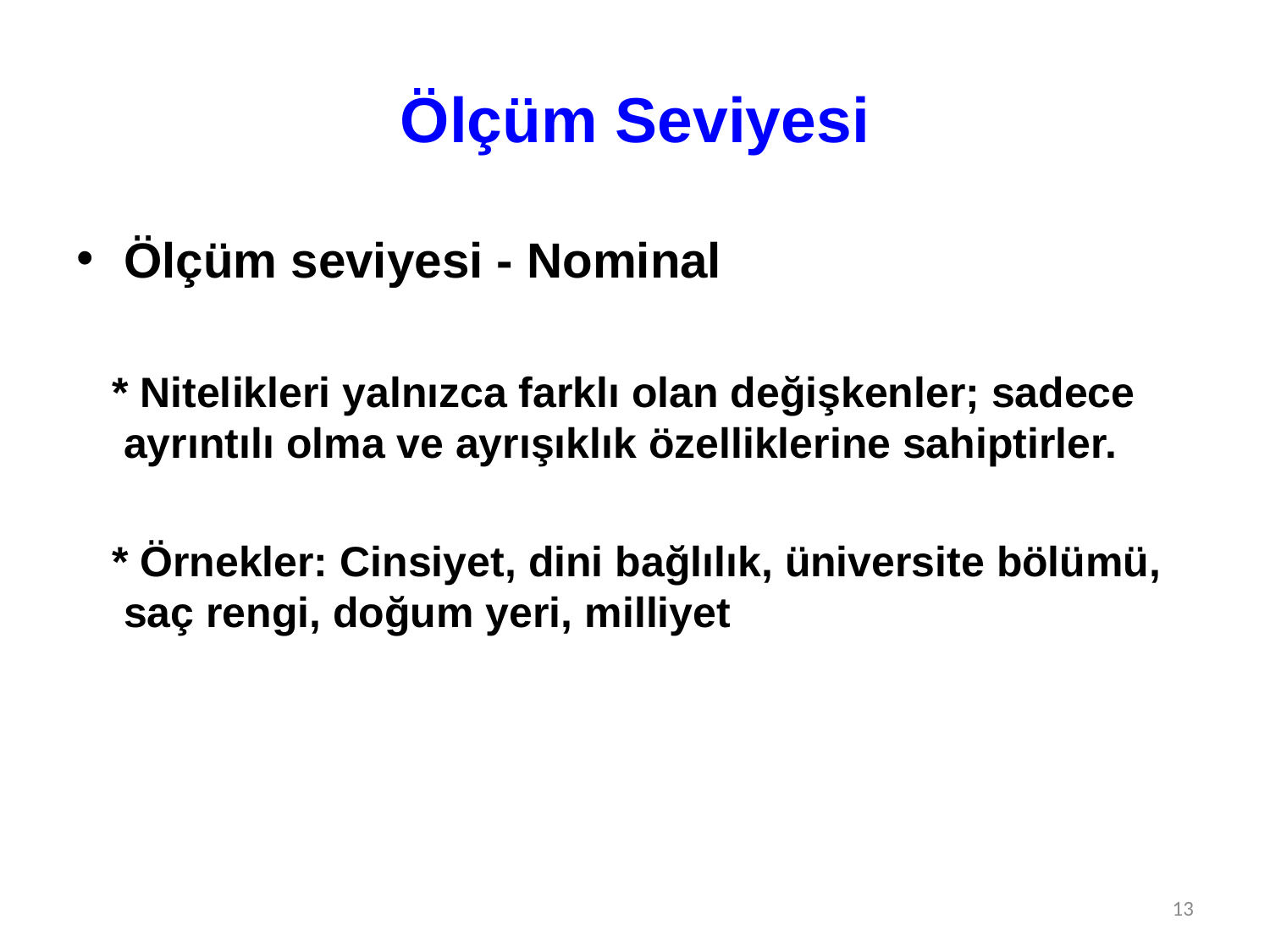

# Ölçüm Seviyesi
Ölçüm seviyesi - Nominal

   * Nitelikleri yalnızca farklı olan değişkenler; sadece ayrıntılı olma ve ayrışıklık özelliklerine sahiptirler.

   * Örnekler: Cinsiyet, dini bağlılık, üniversite bölümü, saç rengi, doğum yeri, milliyet
13